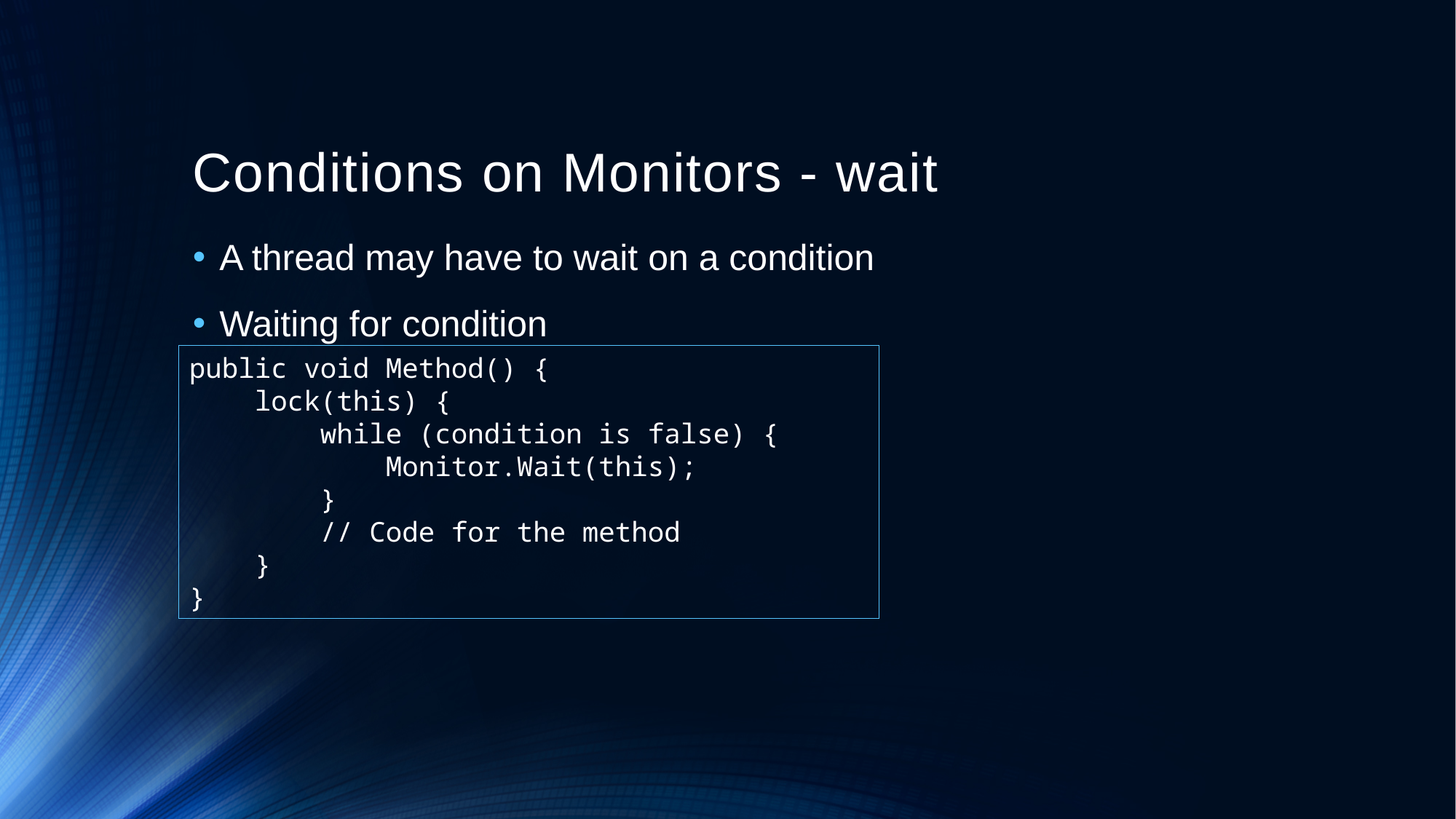

# Conditions on Monitors - wait
A thread may have to wait on a condition
Waiting for condition

public void Method() {
    lock(this) {
        while (condition is false) {
            Monitor.Wait(this);
        }
        // Code for the method
    }
}